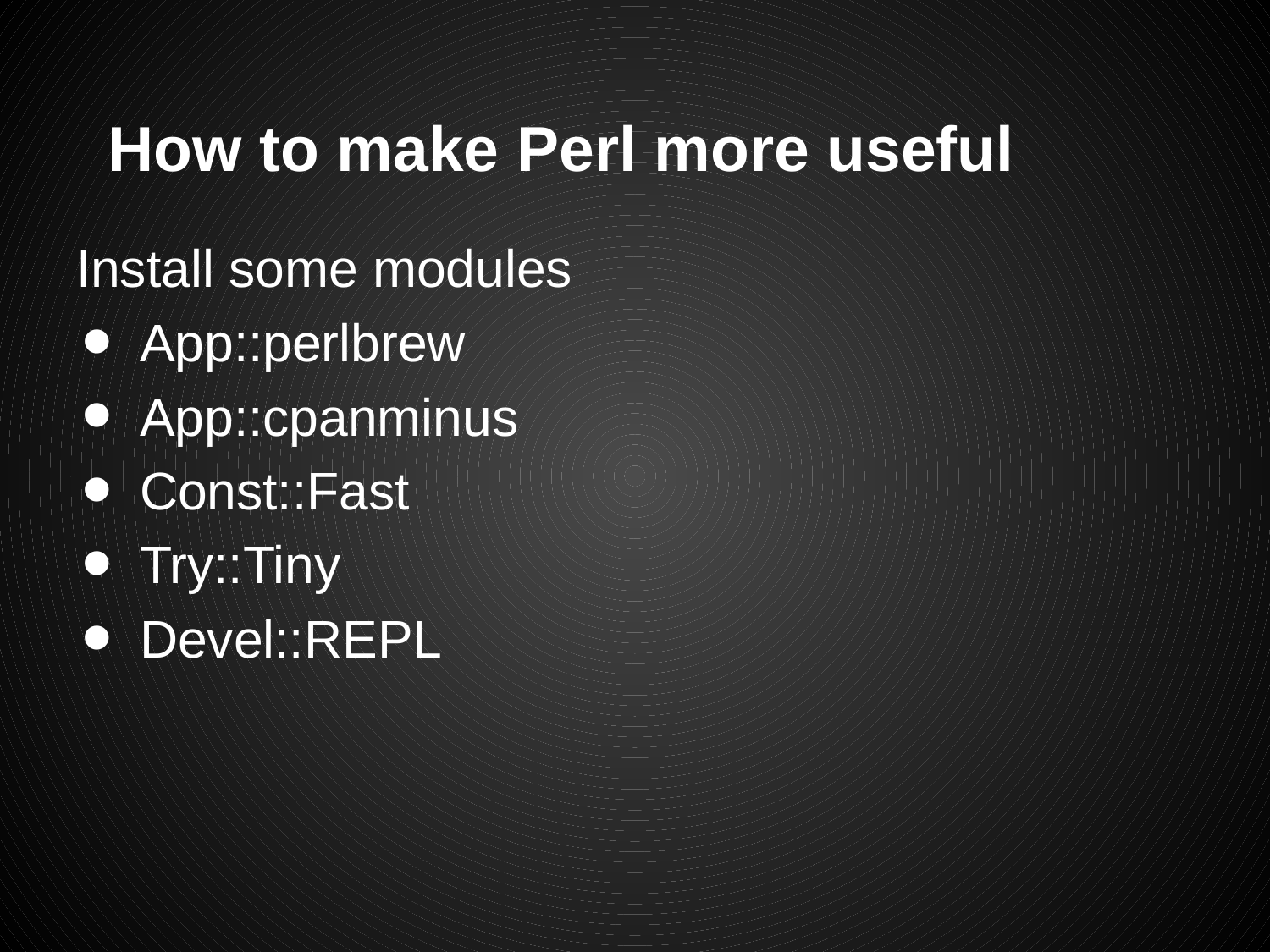

# How to make Perl more useful
Install some modules
App::perlbrew
App::cpanminus
Const::Fast
Try::Tiny
Devel::REPL